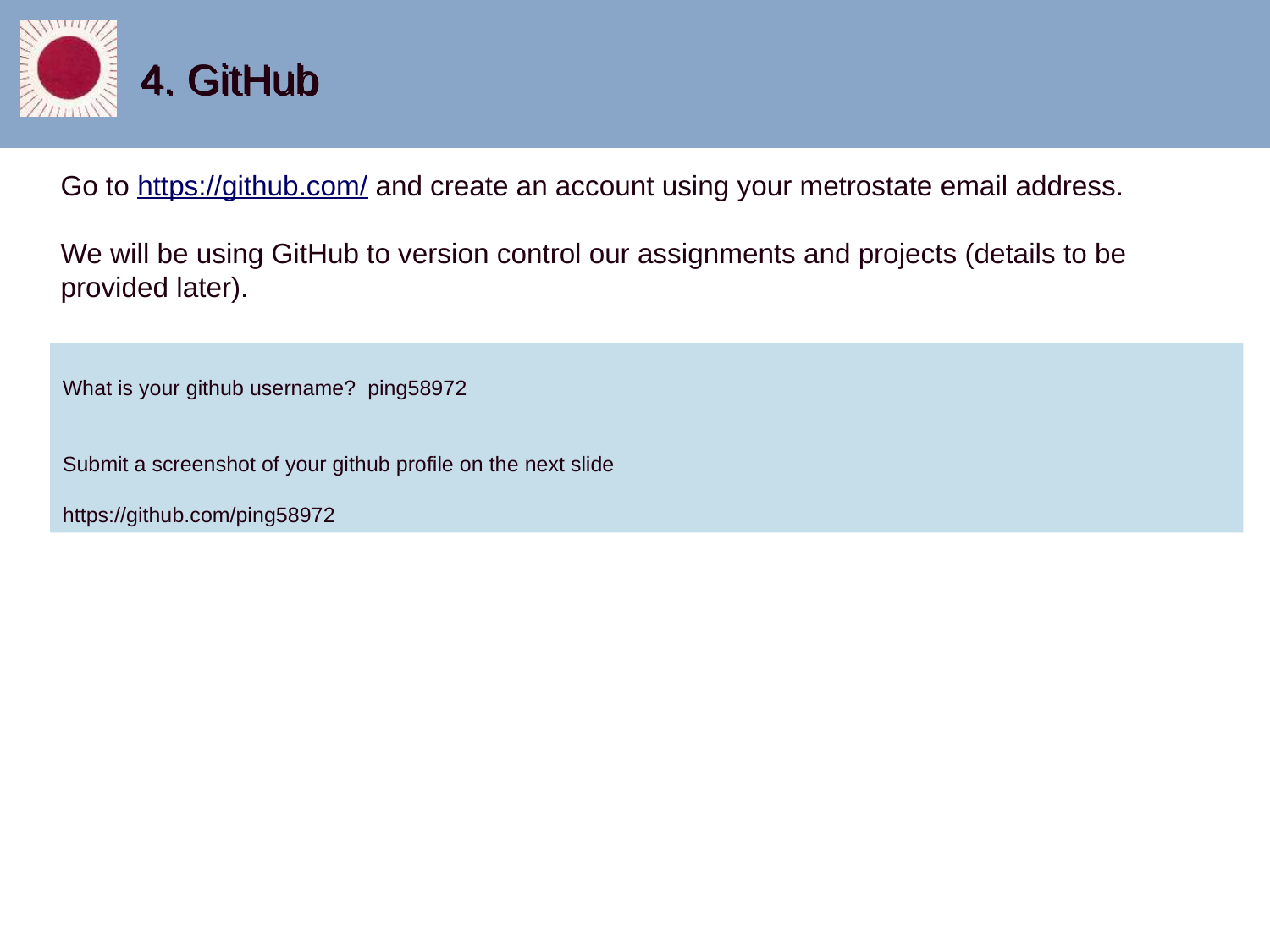

# 4. GitHub
Go to https://github.com/ and create an account using your metrostate email address.

We will be using GitHub to version control our assignments and projects (details to be provided later).

What is your github username?  ping58972

Submit a screenshot of your github profile on the next slide

https://github.com/ping58972